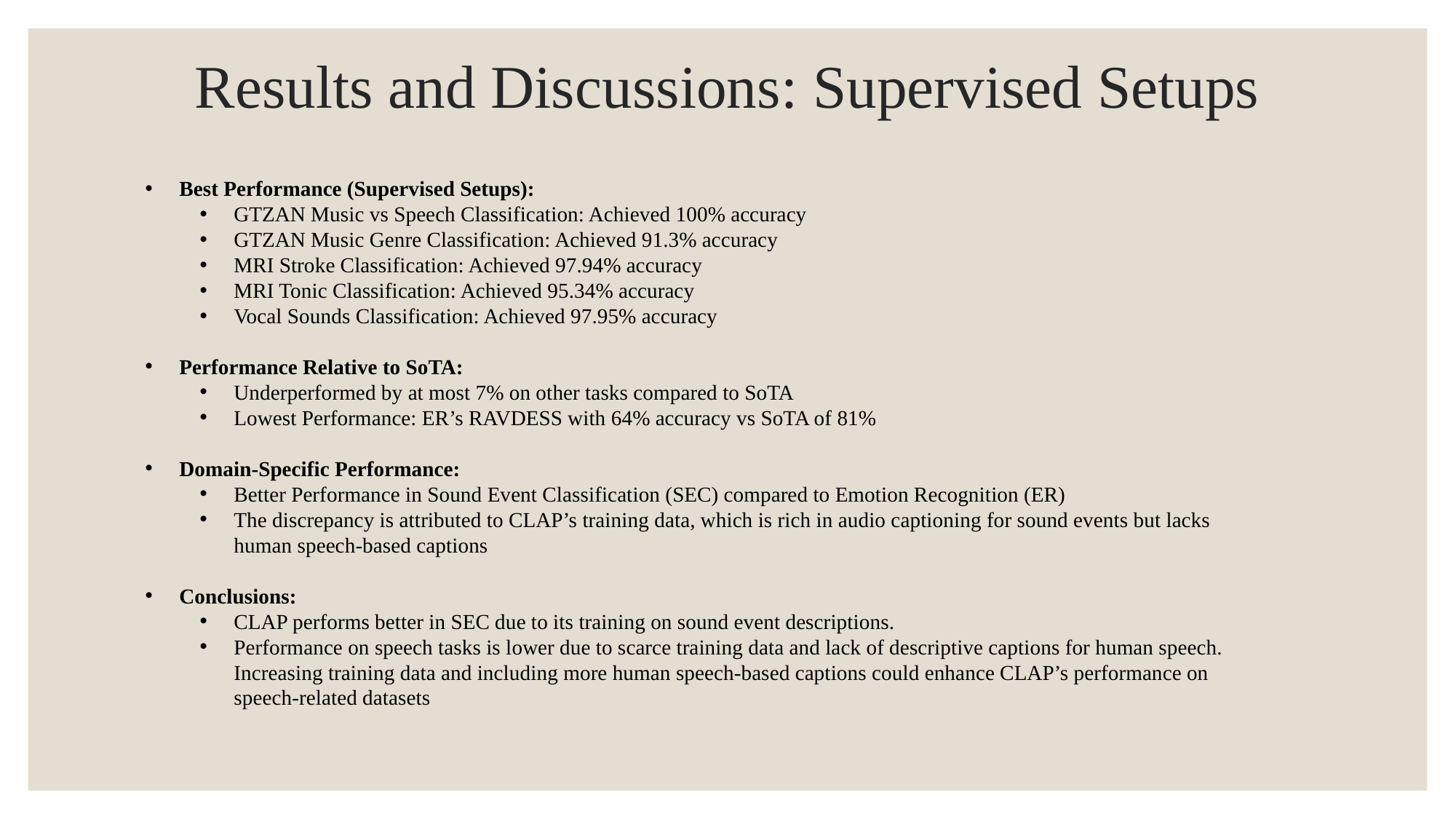

# Results and Discussions: Supervised Setups
Best Performance (Supervised Setups):
GTZAN Music vs Speech Classification: Achieved 100% accuracy
GTZAN Music Genre Classification: Achieved 91.3% accuracy
MRI Stroke Classification: Achieved 97.94% accuracy
MRI Tonic Classification: Achieved 95.34% accuracy
Vocal Sounds Classification: Achieved 97.95% accuracy

Performance Relative to SoTA:
Underperformed by at most 7% on other tasks compared to SoTA
Lowest Performance: ER’s RAVDESS with 64% accuracy vs SoTA of 81%

Domain-Specific Performance:
Better Performance in Sound Event Classification (SEC) compared to Emotion Recognition (ER)
The discrepancy is attributed to CLAP’s training data, which is rich in audio captioning for sound events but lacks human speech-based captions

Conclusions:
CLAP performs better in SEC due to its training on sound event descriptions.
Performance on speech tasks is lower due to scarce training data and lack of descriptive captions for human speech.  Increasing training data and including more human speech-based captions could enhance CLAP’s performance on speech-related datasets